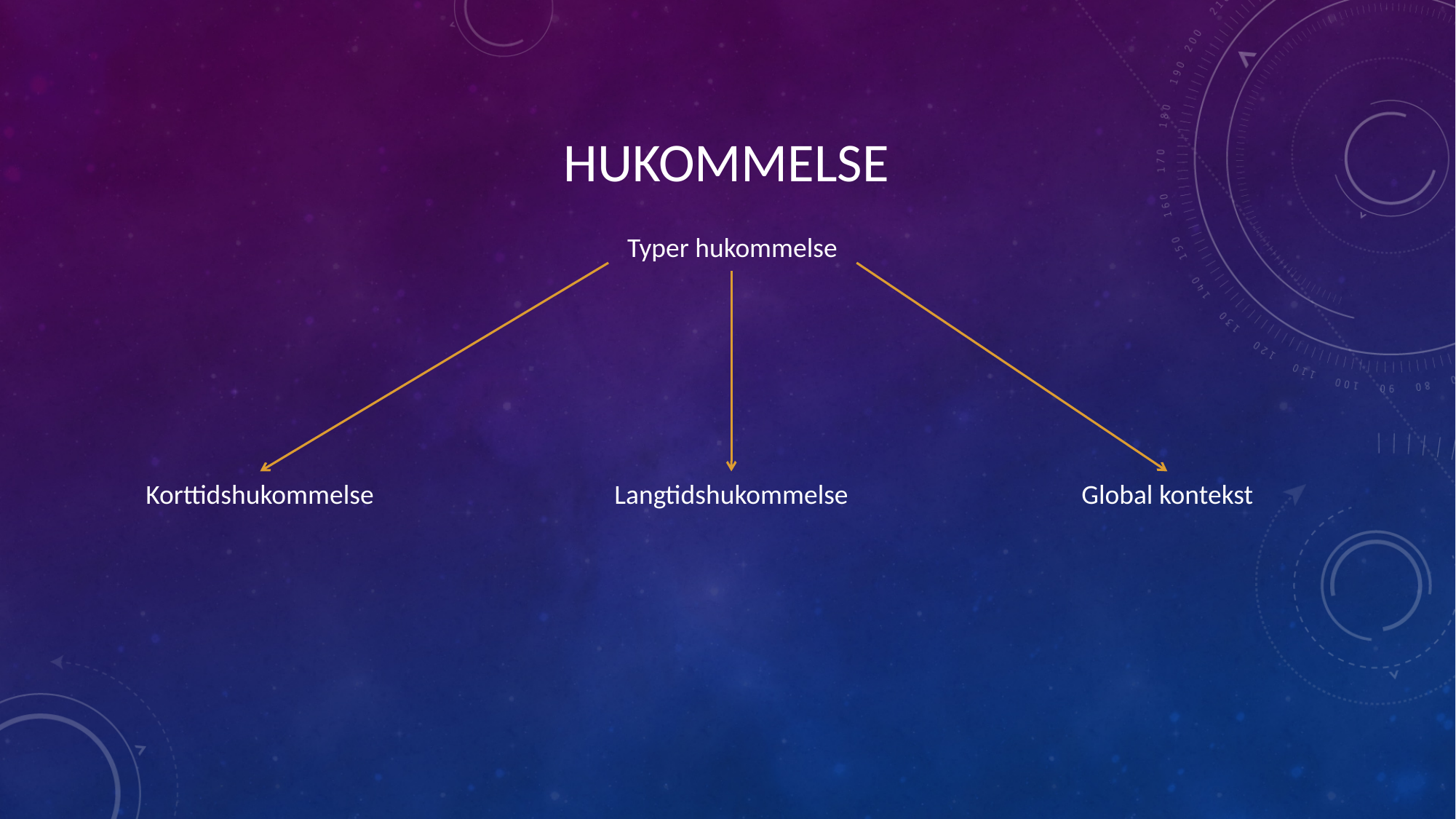

# Hukommelse
Typer hukommelse

Korttidshukommelse
Langtidshukommelse
Global kontekst